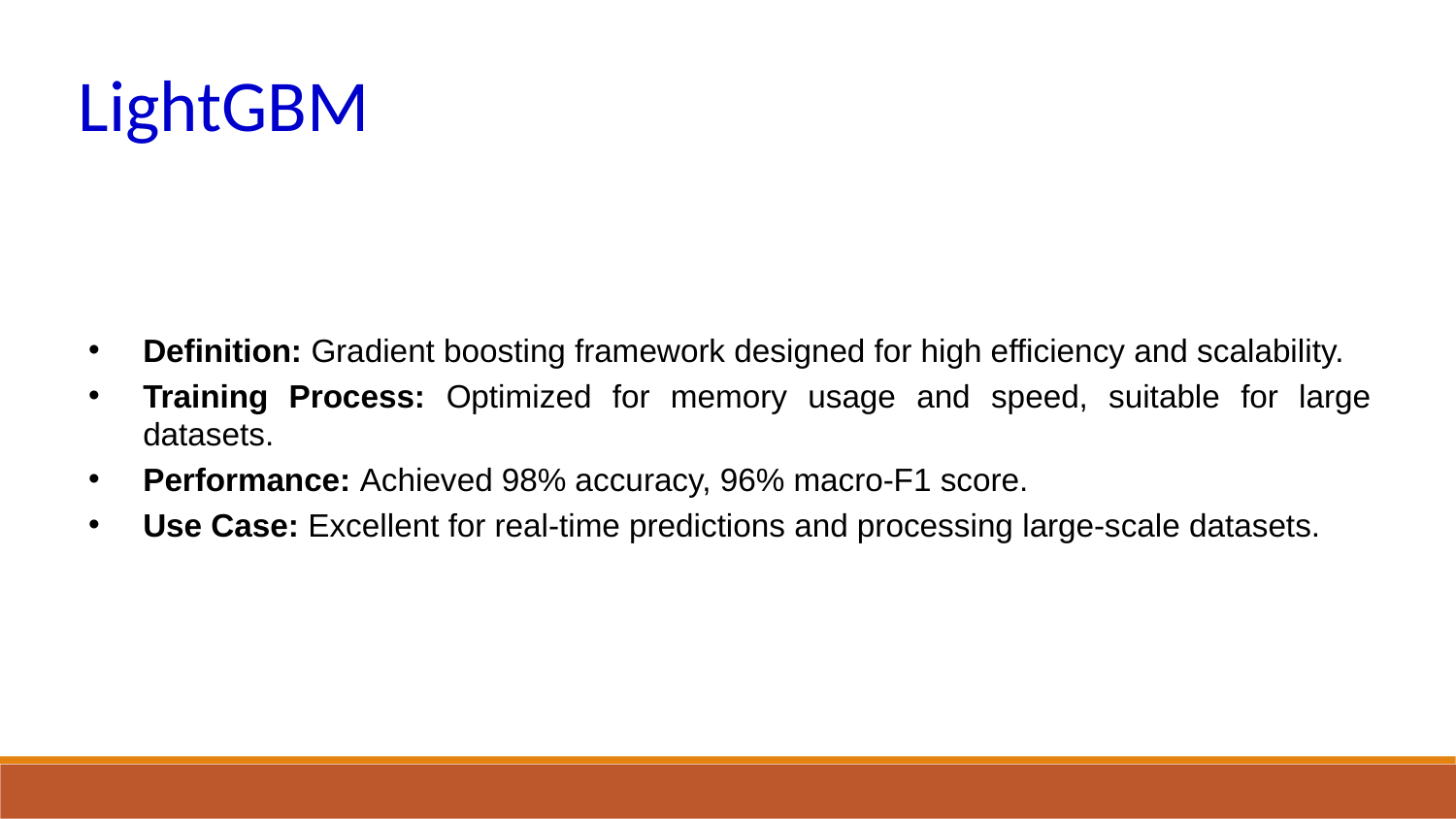

LightGBM
Definition: Gradient boosting framework designed for high efficiency and scalability.
Training Process: Optimized for memory usage and speed, suitable for large datasets.
Performance: Achieved 98% accuracy, 96% macro-F1 score.
Use Case: Excellent for real-time predictions and processing large-scale datasets.